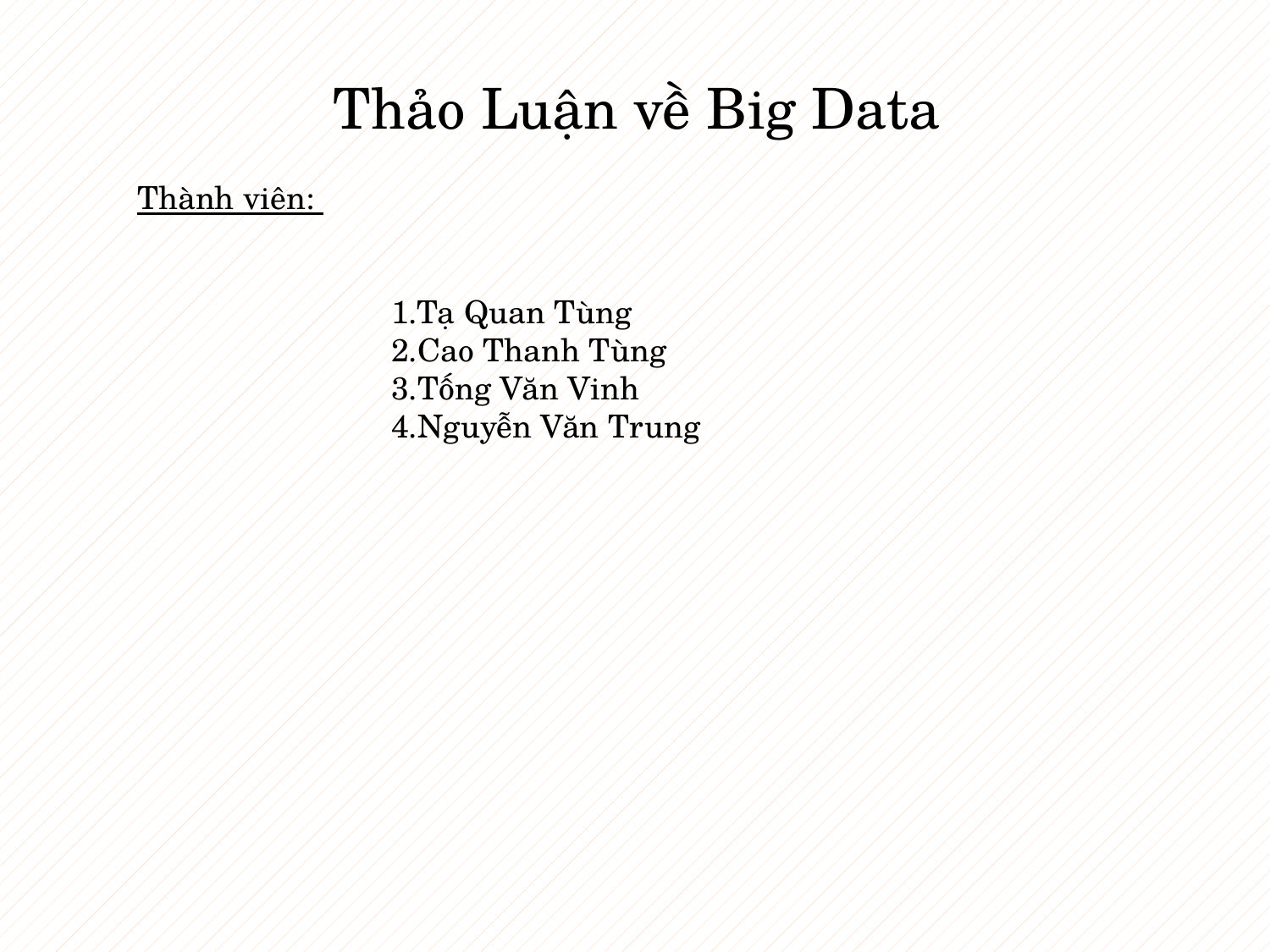

Thảo Luận về Big Data

Thành viên:

1.Tạ Quan Tùng
2.Cao Thanh Tùng
3.Tống Văn Vinh
4.Nguyễn Văn Trung